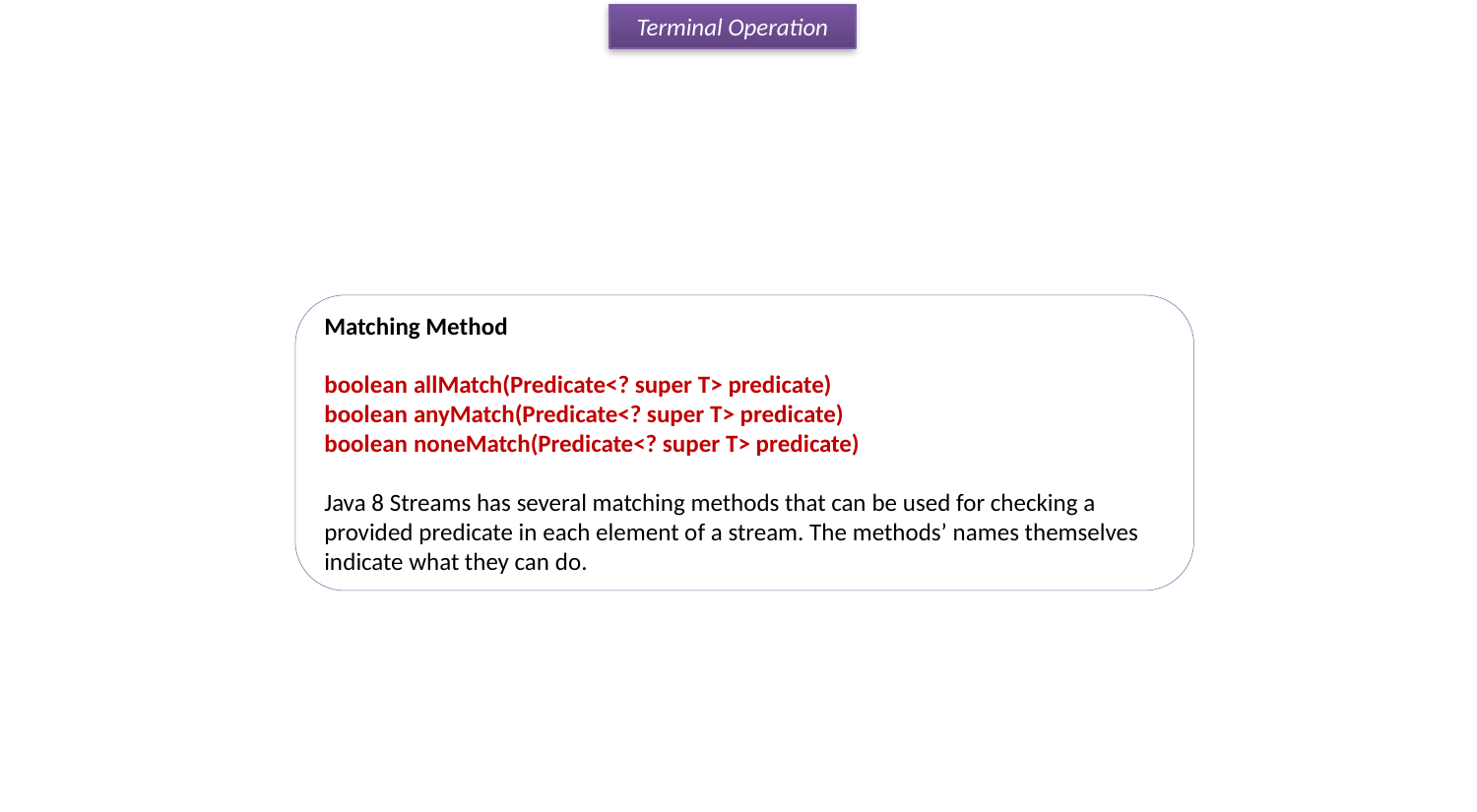

Terminal Operation
Matching Method
boolean allMatch(Predicate<? super T> predicate)
boolean anyMatch(Predicate<? super T> predicate)
boolean noneMatch(Predicate<? super T> predicate)
Java 8 Streams has several matching methods that can be used for checking a provided predicate in each element of a stream. The methods’ names themselves indicate what they can do.